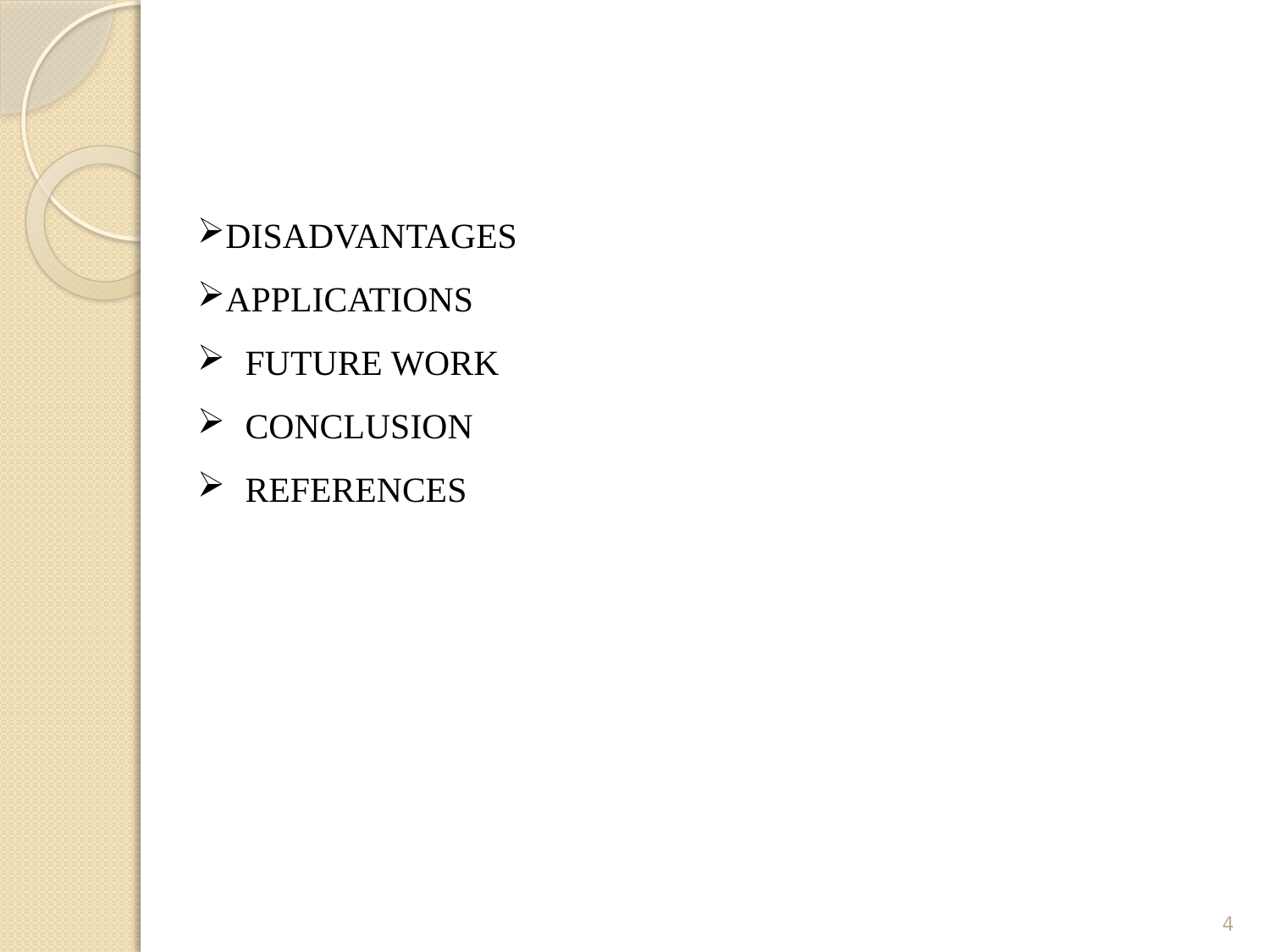

#
DISADVANTAGES
APPLICATIONS
FUTURE WORK
CONCLUSION
REFERENCES
4